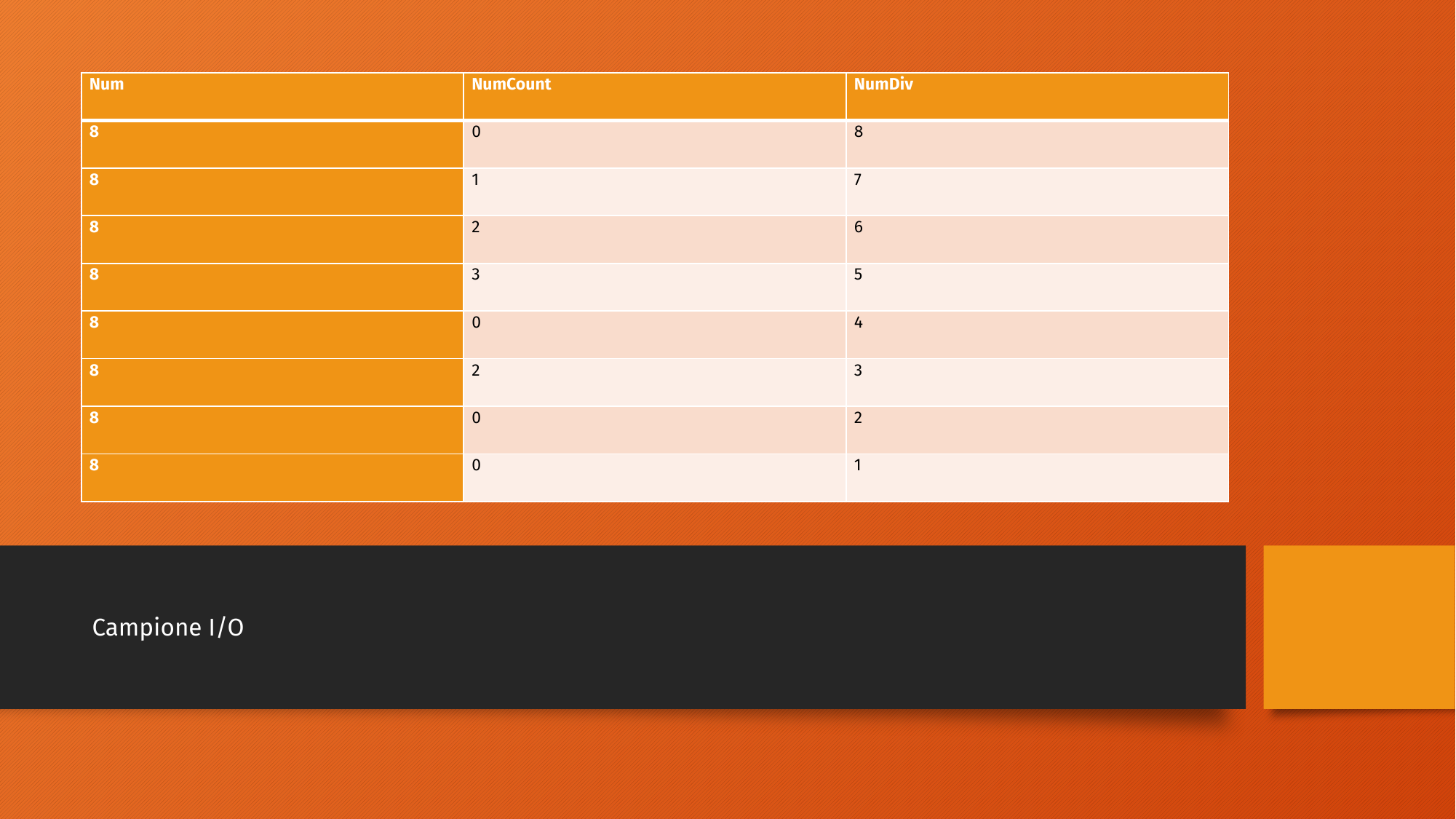

| Num | NumCount | NumDiv |
| --- | --- | --- |
| 8 | 0 | 8 |
| 8 | 1 | 7 |
| 8 | 2 | 6 |
| 8 | 3 | 5 |
| 8 | 0 | 4 |
| 8 | 2 | 3 |
| 8 | 0 | 2 |
| 8 | 0 | 1 |
Campione I/O